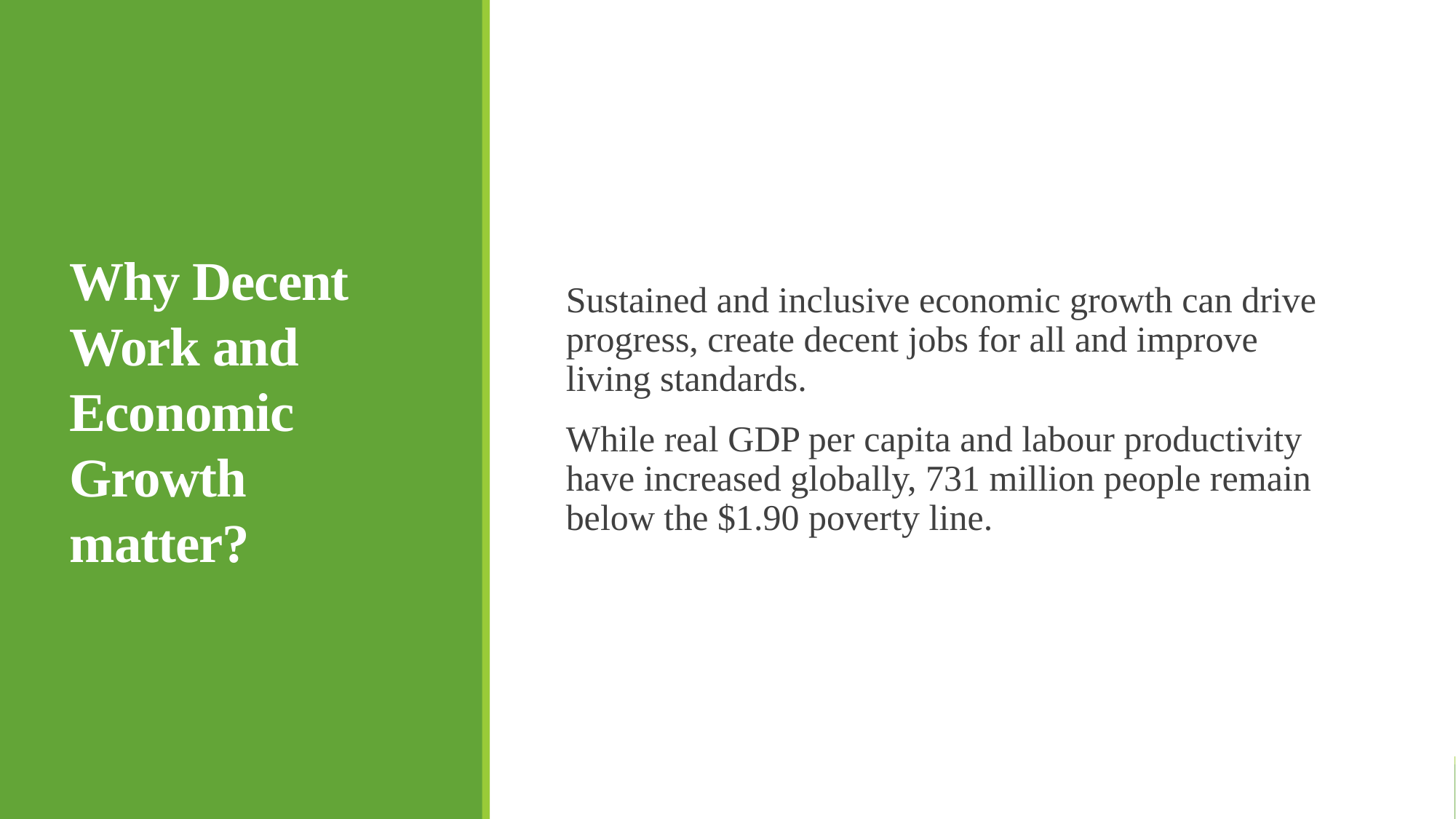

# Why Decent Work and Economic Growth matter?
Sustained and inclusive economic growth can drive progress, create decent jobs for all and improve living standards.
While real GDP per capita and labour productivity have increased globally, 731 million people remain below the $1.90 poverty line.